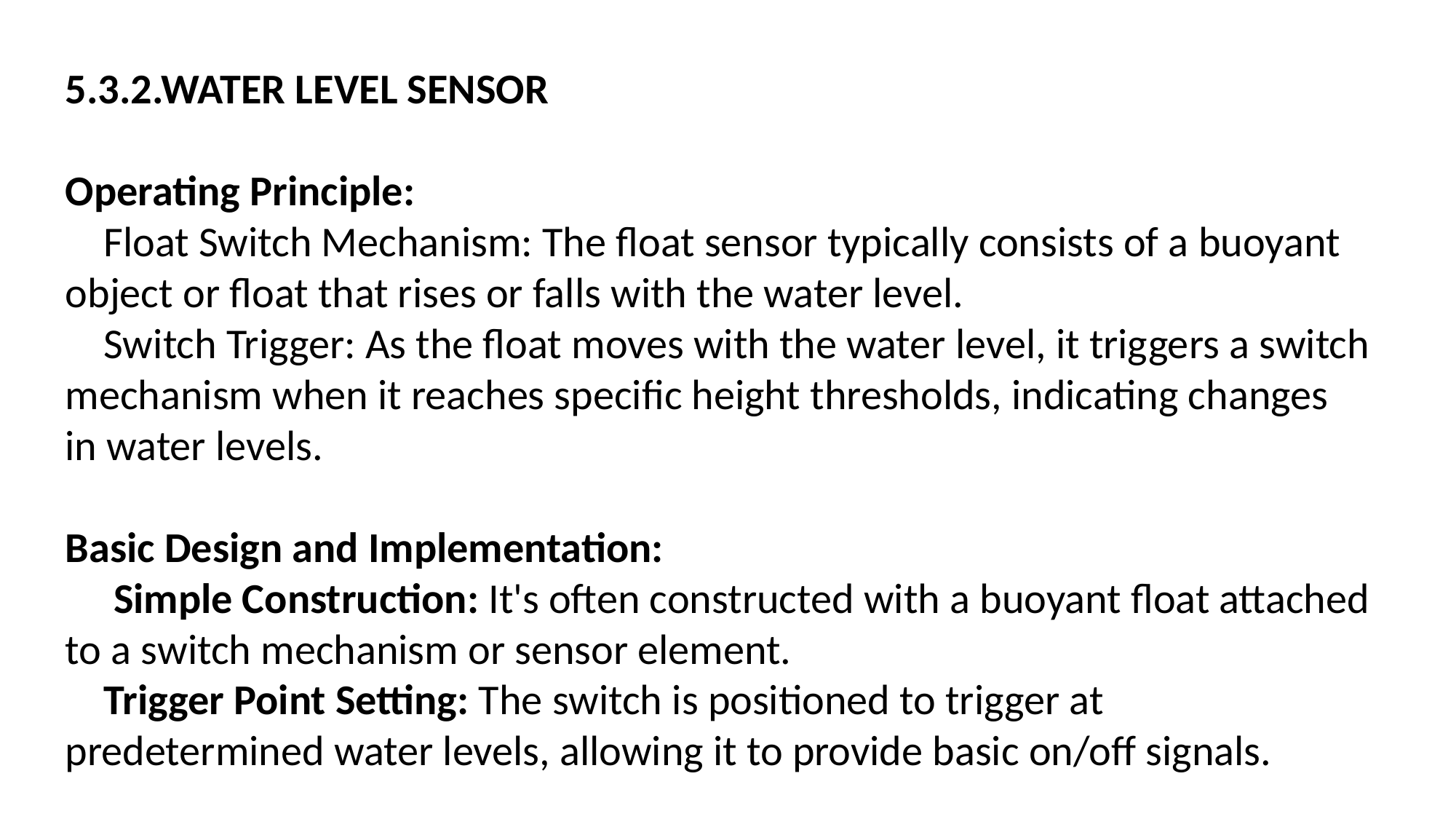

5.3.2.WATER LEVEL SENSOR

Operating Principle:
    Float Switch Mechanism: The float sensor typically consists of a buoyant object or float that rises or falls with the water level.
    Switch Trigger: As the float moves with the water level, it triggers a switch mechanism when it reaches specific height thresholds, indicating changes in water levels.

Basic Design and Implementation:
     Simple Construction: It's often constructed with a buoyant float attached to a switch mechanism or sensor element.
    Trigger Point Setting: The switch is positioned to trigger at predetermined water levels, allowing it to provide basic on/off signals.